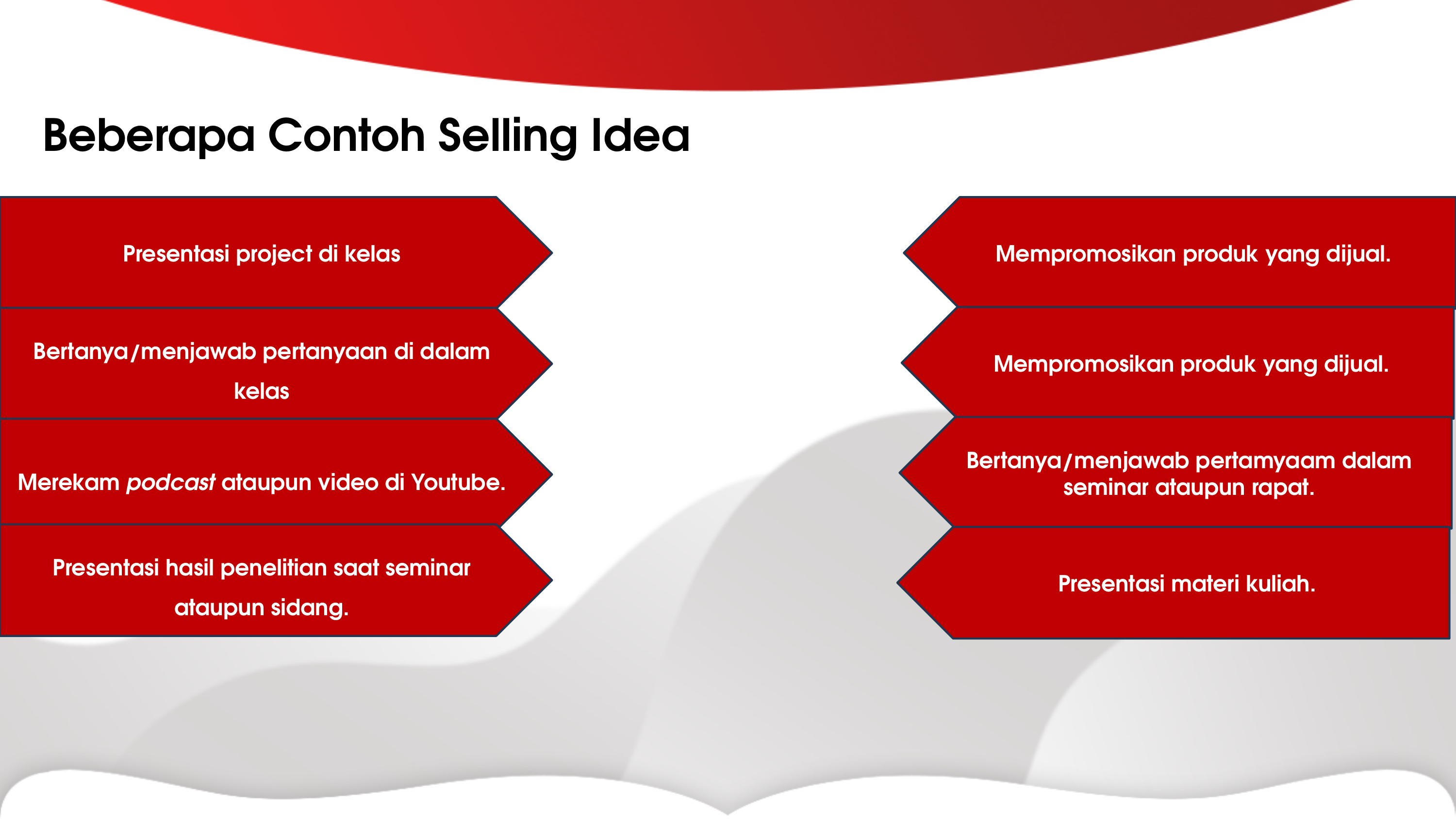

Beberapa Contoh Selling Idea
Presentasi project di kelas
Mempromosikan produk yang dijual.
Stephen P Robbins mendefinisikan kepemimpinan sebagai “ ... the ability to influence a group toward the achievement of goals.”..  (Stephen P. Robbins, 2003:130).
Mempromosikan produk yang dijual.
Bertanya/menjawab pertanyaan di dalam kelas
Bertanya/menjawab pertamyaam dalam seminar ataupun rapat.
Merekam podcast ataupun video di Youtube.
Presentasi hasil penelitian saat seminar ataupun sidang.
Presentasi materi kuliah.